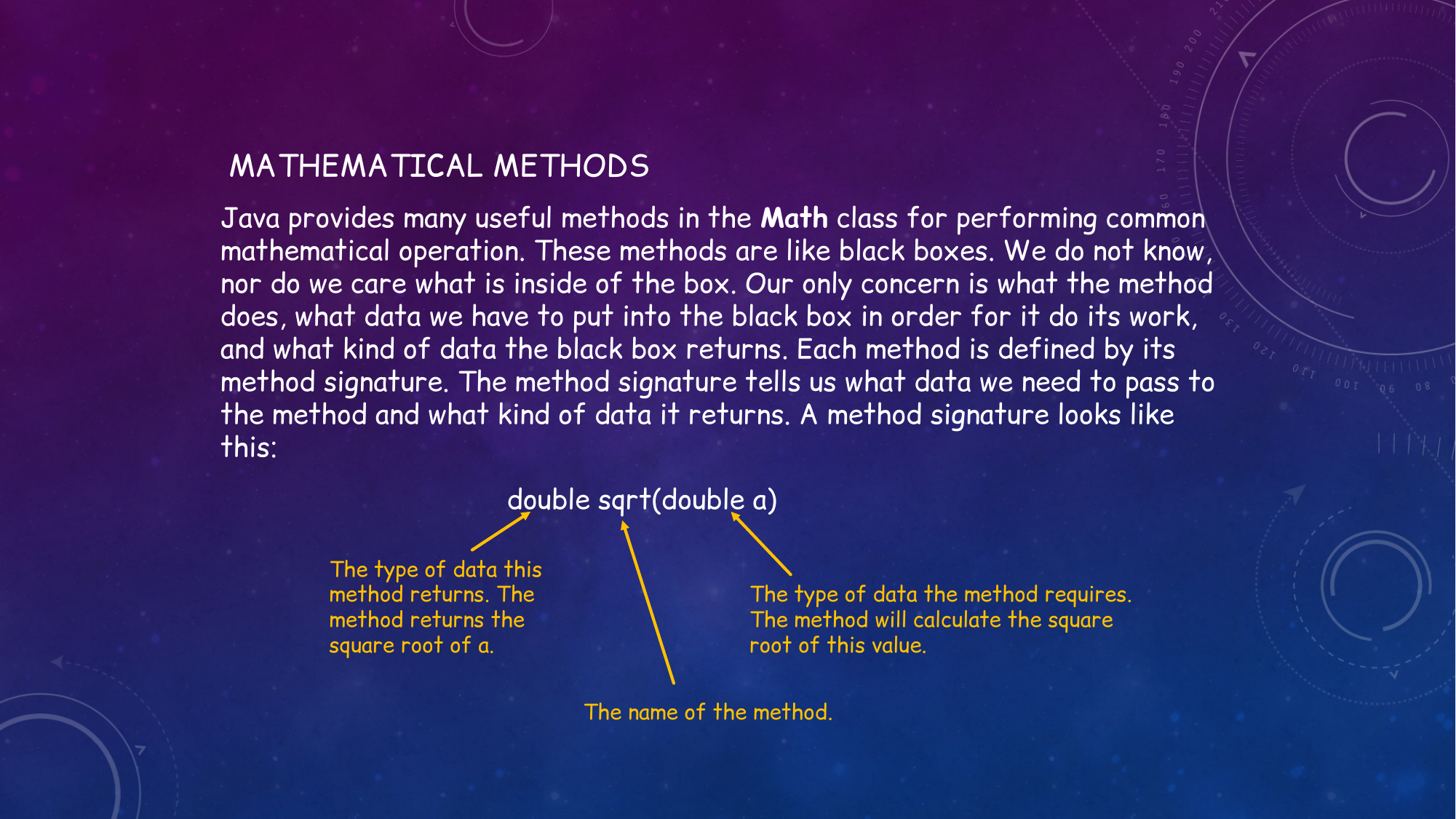

# Mathematical Methods
Java provides many useful methods in the Math class for performing common mathematical operation. These methods are like black boxes. We do not know, nor do we care what is inside of the box. Our only concern is what the method does, what data we have to put into the black box in order for it do its work, and what kind of data the black box returns. Each method is defined by its method signature. The method signature tells us what data we need to pass to the method and what kind of data it returns. A method signature looks like this:
double sqrt(double a)
The type of data this
method returns. The
method returns the
square root of a.
The type of data the method requires.
The method will calculate the square
root of this value.
The name of the method.